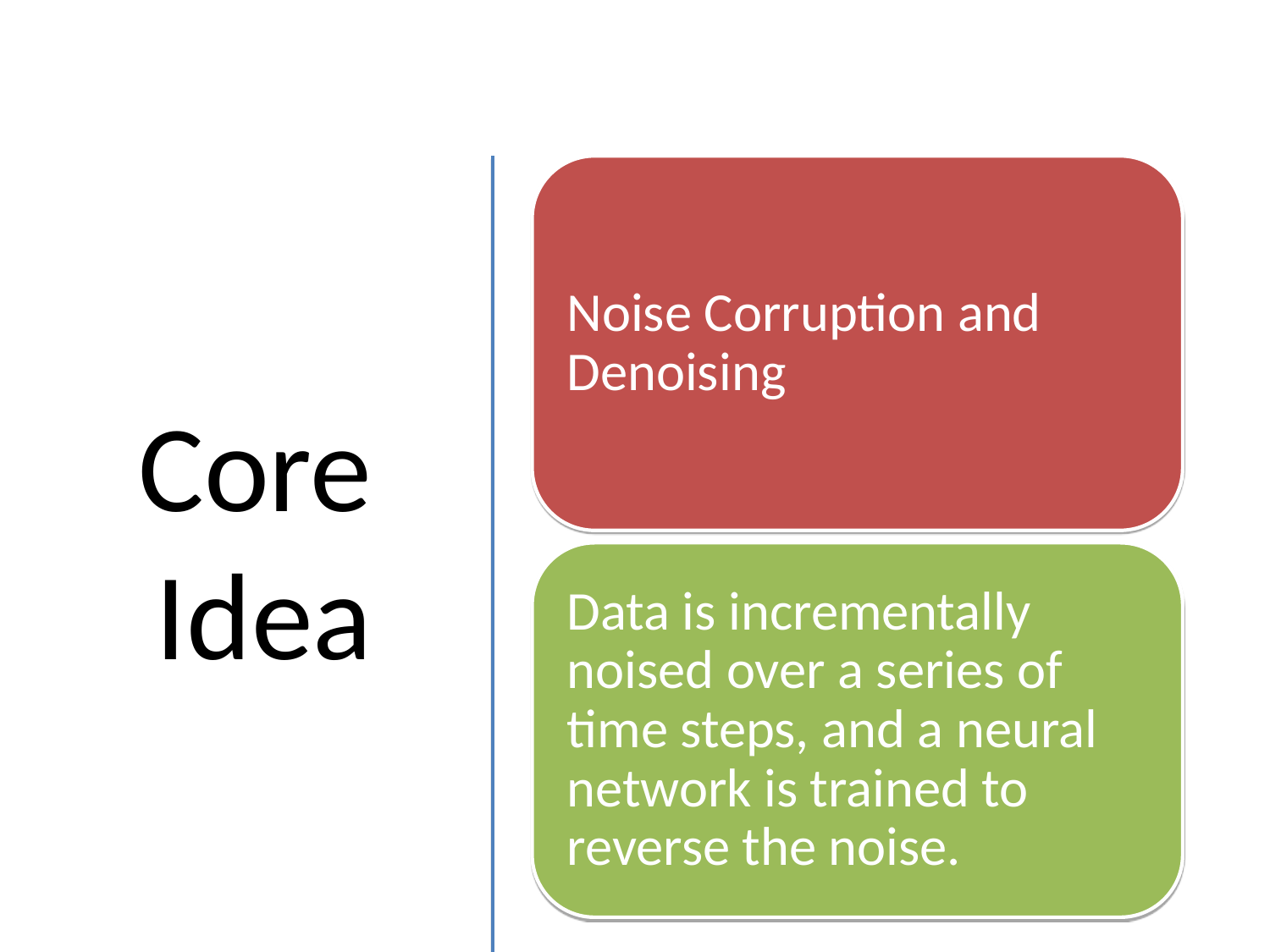

# Core Idea
Noise Corruption and Denoising
Data is incrementally noised over a series of time steps, and a neural network is trained to reverse the noise.